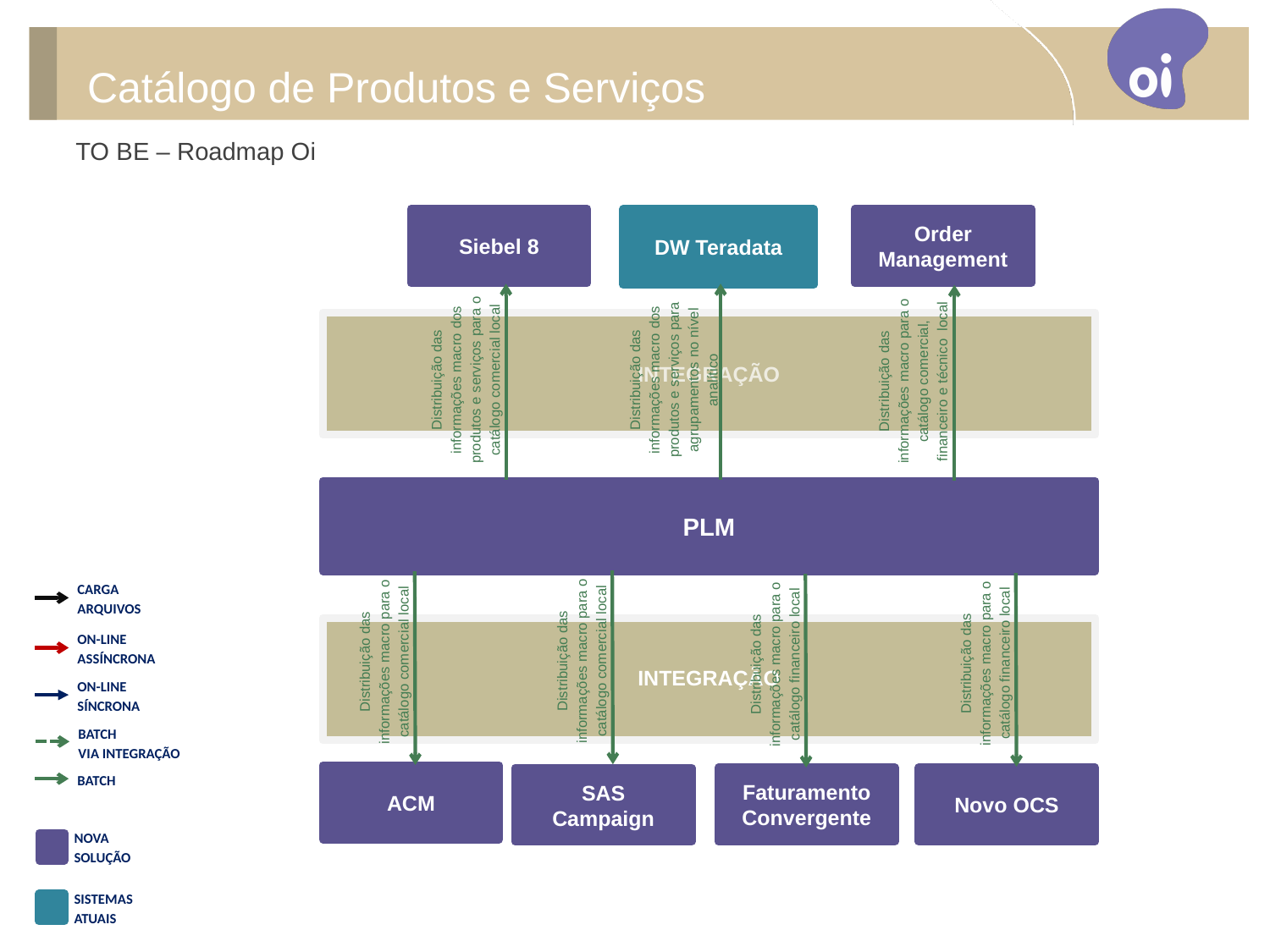

# Catálogo de Produtos e Serviços
TO BE – Roadmap Oi
Siebel 8
Order Management
DW Teradata
Distribuição das informações macro dos produtos e serviços para o catálogo comercial local
Distribuição das informações macro dos produtos e serviços para agrupamentos no nível analítico
Distribuição das informações macro para o catálogo comercial, financeiro e técnico  local
INTEGRAÇÃO
PLM
Distribuição das informações macro para o catálogo comercial local
Distribuição das informações macro para o catálogo comercial local
Distribuição das informações macro para o catálogo financeiro local
CARGA ARQUIVOS
Distribuição das informações macro para o catálogo financeiro local
INTEGRAÇÃO
ON-LINE ASSÍNCRONA
ON-LINE SÍNCRONA
BATCH
VIA INTEGRAÇÃO
BATCH
ACM
Novo OCS
Faturamento Convergente
SAS Campaign
NOVA
SOLUÇÃO

SISTEMAS
ATUAIS